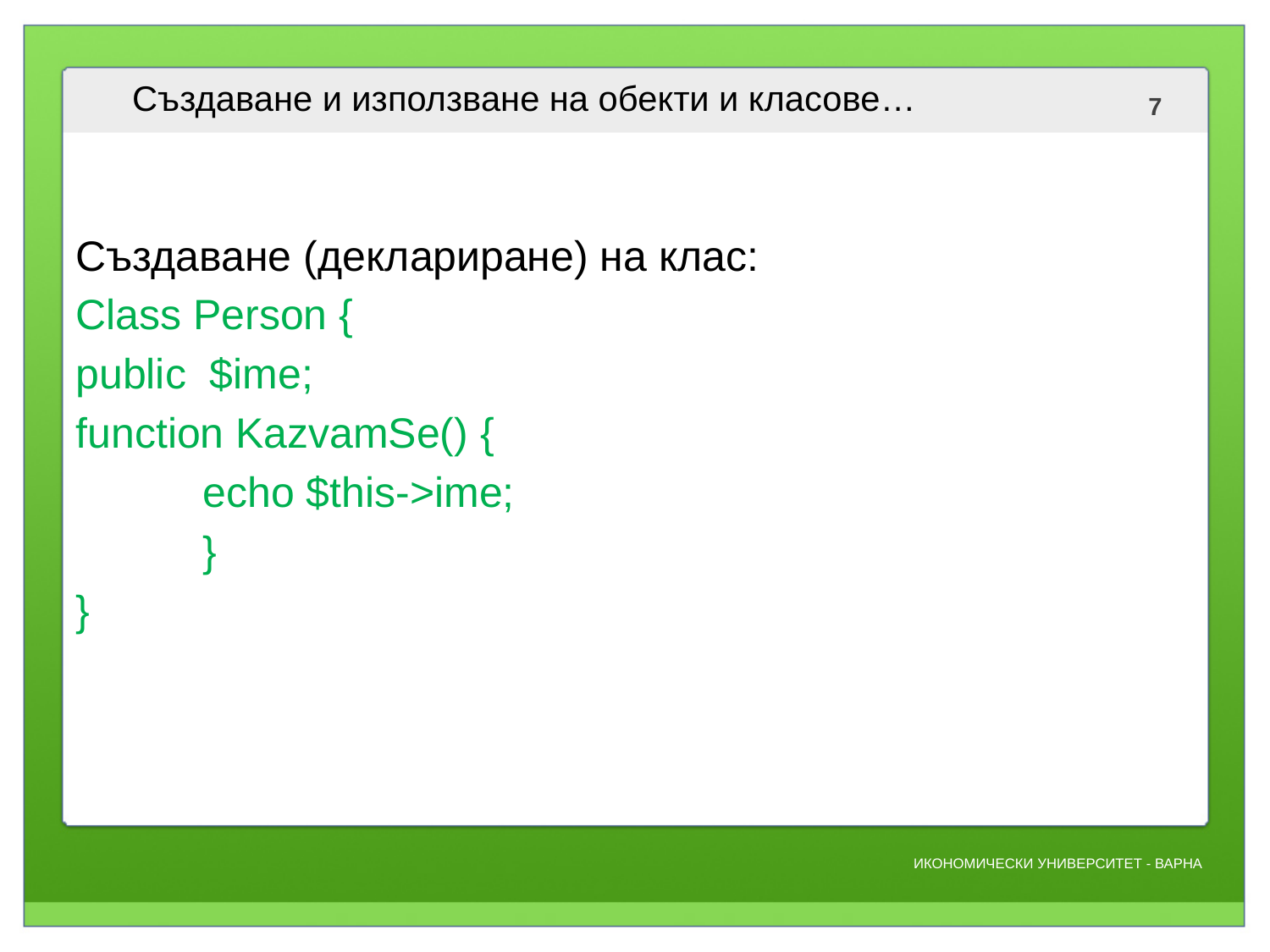

# Създаване и използване на обекти и класове…
Създаване (деклариране) на клас:
Class Person {
public  $ime;
function KazvamSe() {
	echo $this->ime;
	}
}